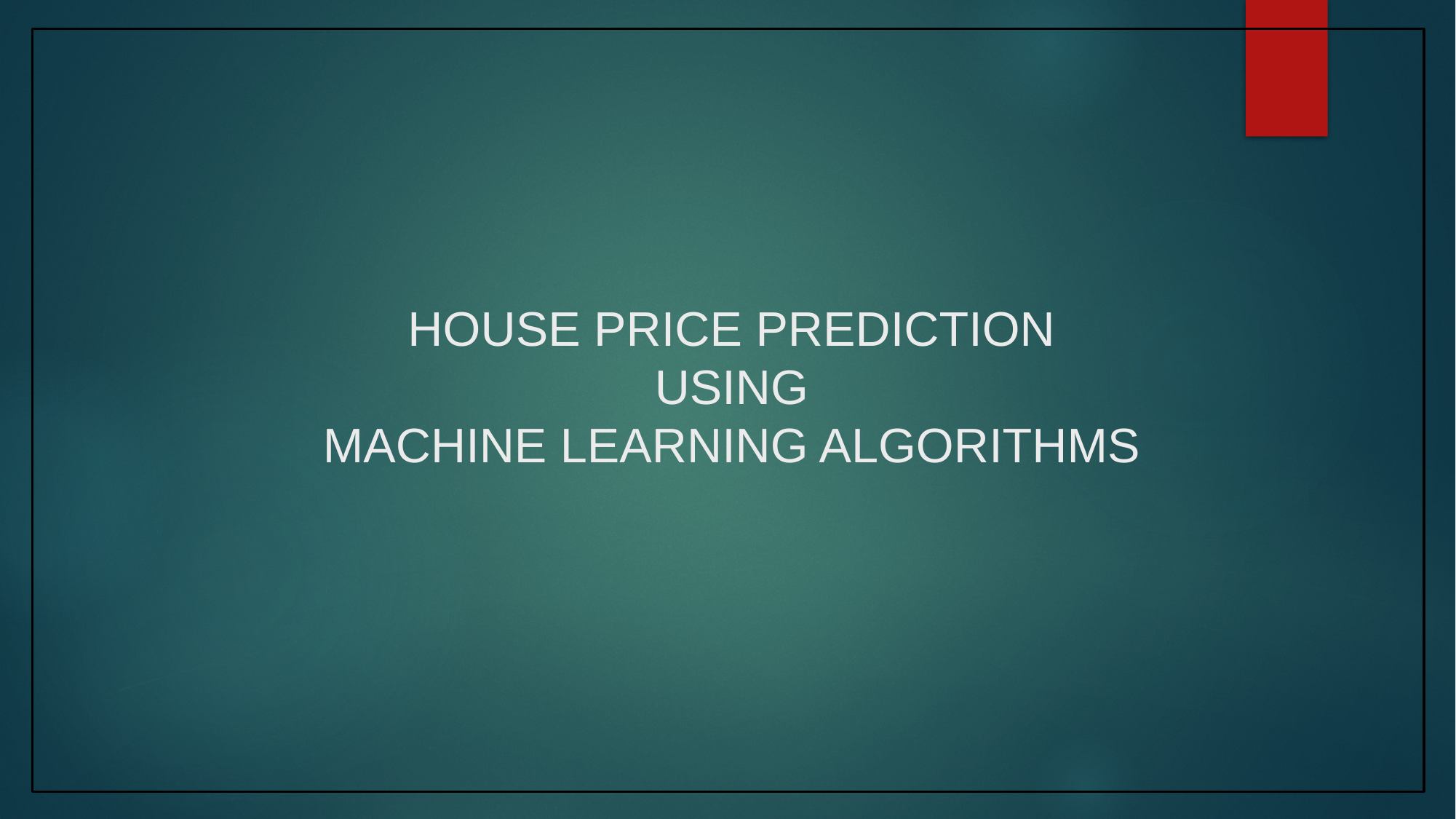

HOUSE PRICE PREDICTION
USING
MACHINE LEARNING ALGORITHMS